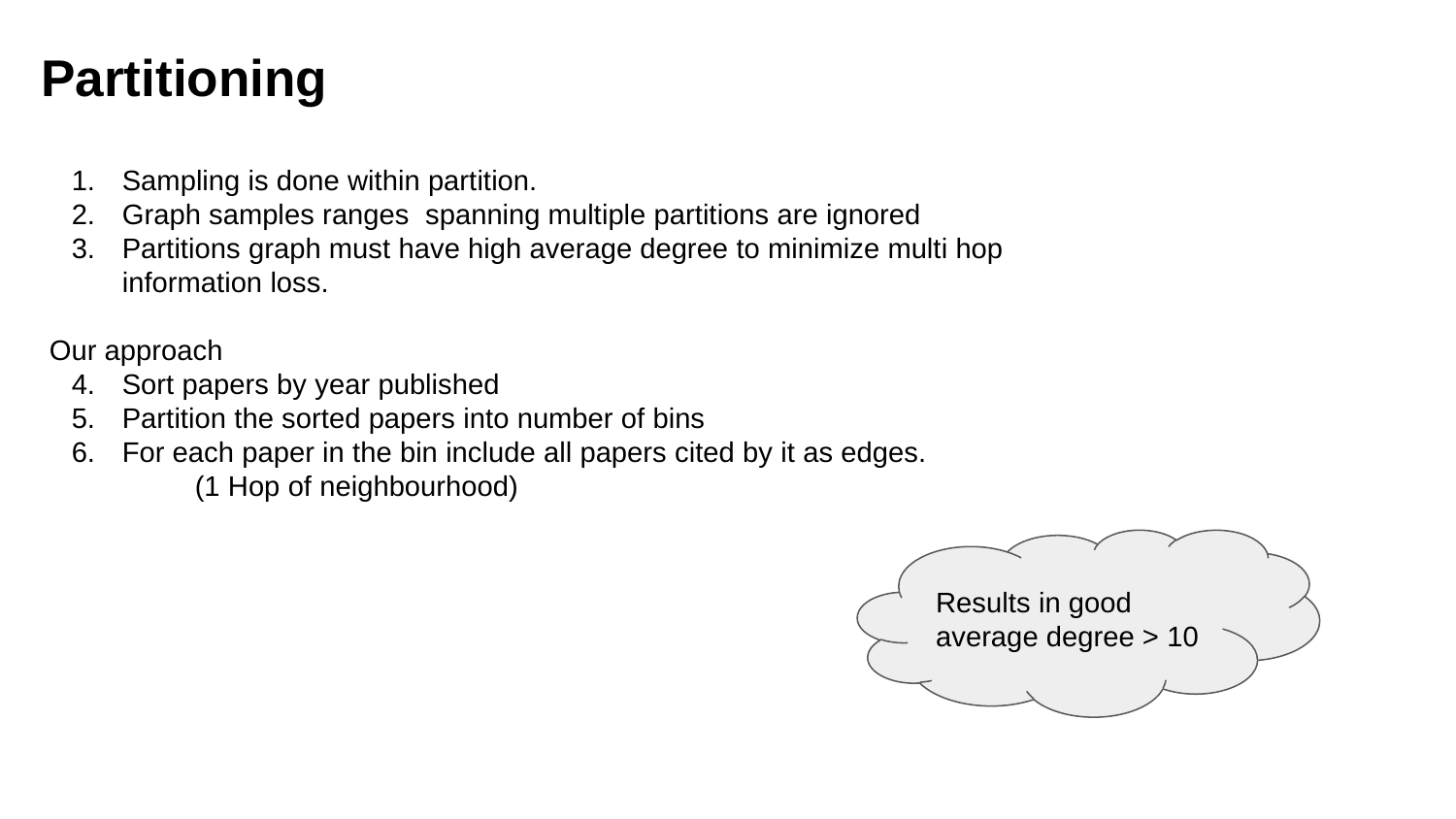

# Partitioning
Sampling is done within partition.
Graph samples ranges  spanning multiple partitions are ignored
Partitions graph must have high average degree to minimize multi hop information loss.

Our approach
Sort papers by year published
Partition the sorted papers into number of bins
For each paper in the bin include all papers cited by it as edges.
(1 Hop of neighbourhood)

Results in good average degree > 10